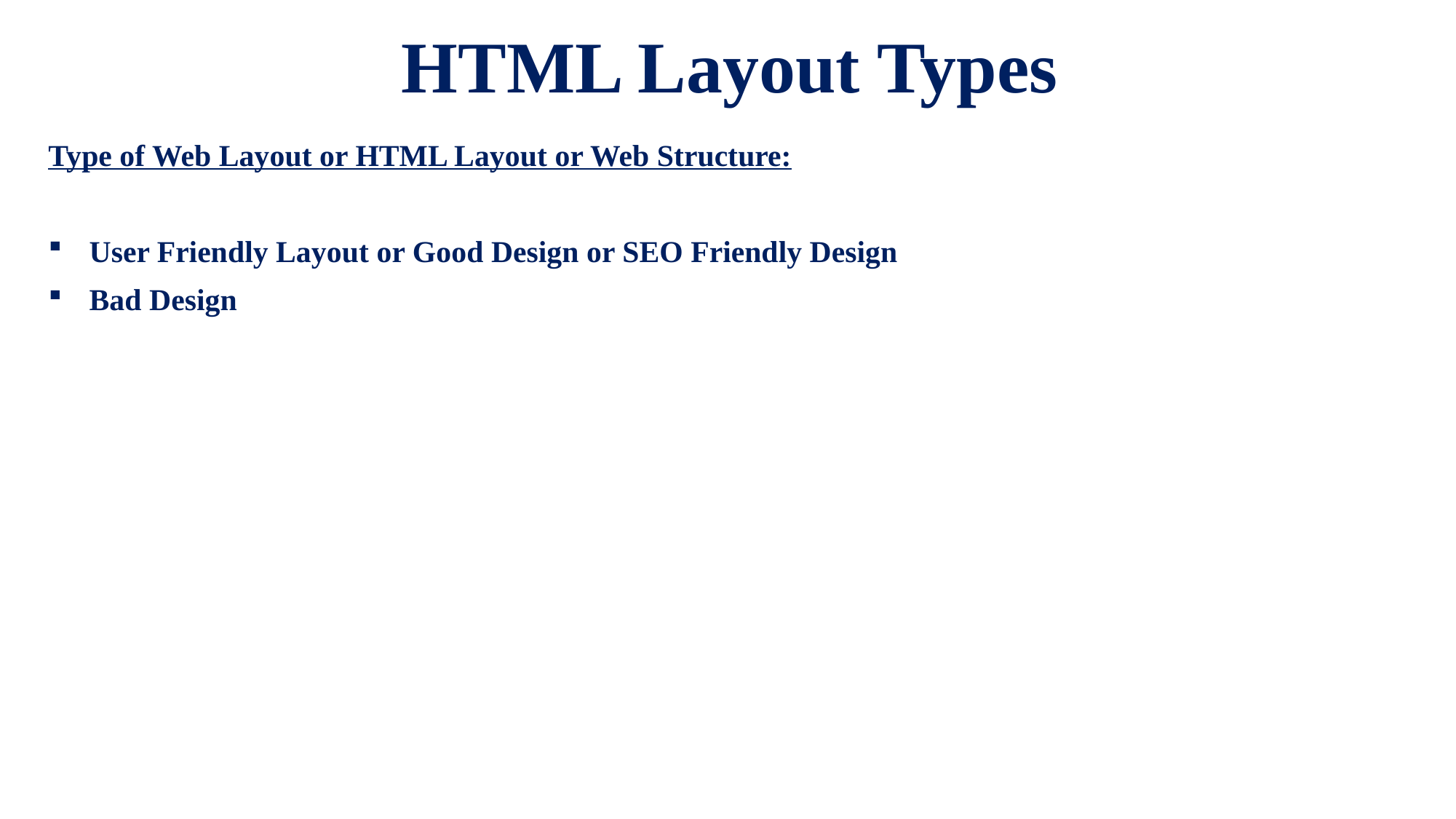

# HTML Layout Types
Type of Web Layout or HTML Layout or Web Structure:

User Friendly Layout or Good Design or SEO Friendly Design
Bad Design